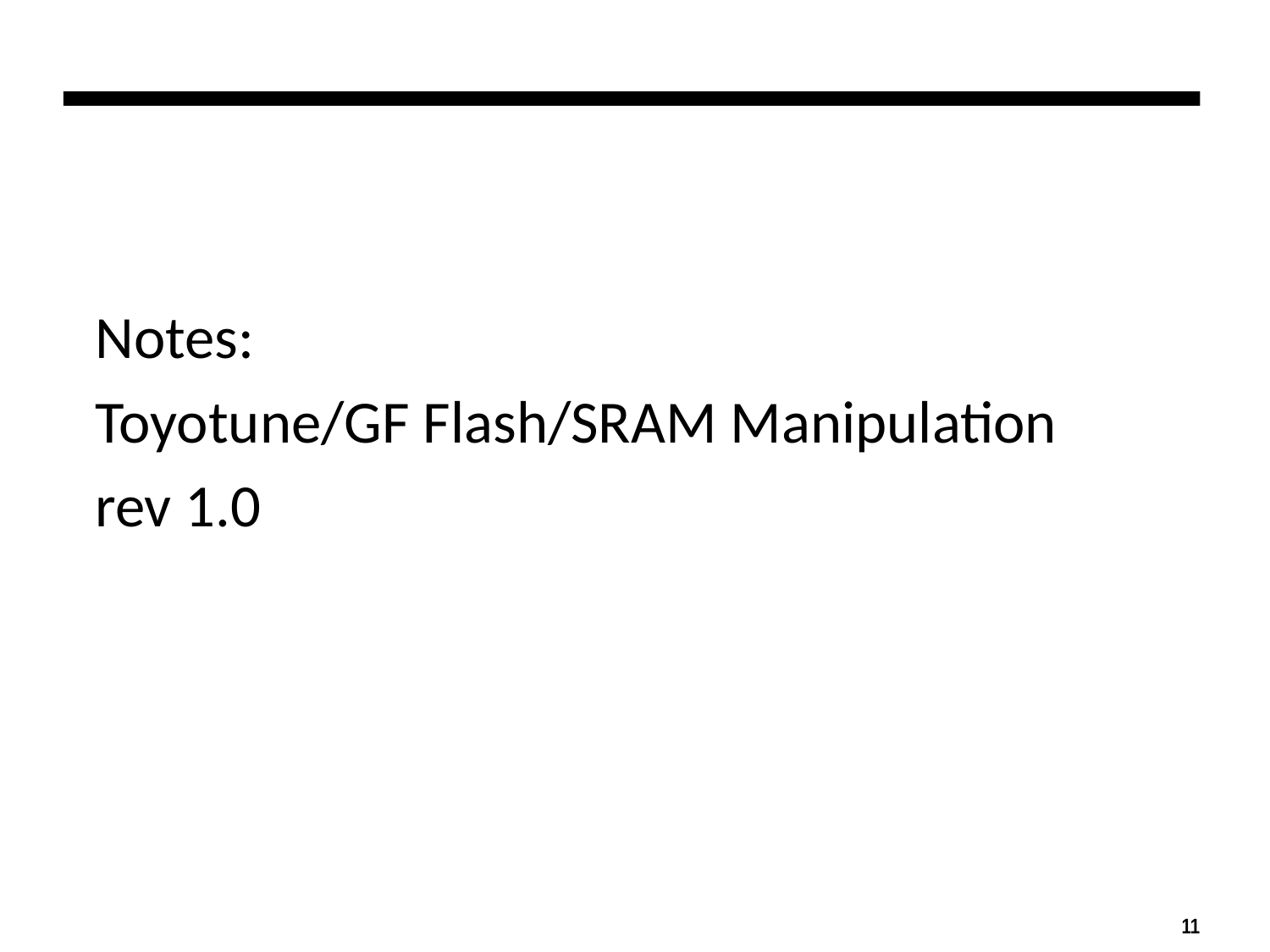

# Notes: Toyotune/GF Flash/SRAM Manipulation rev 1.0